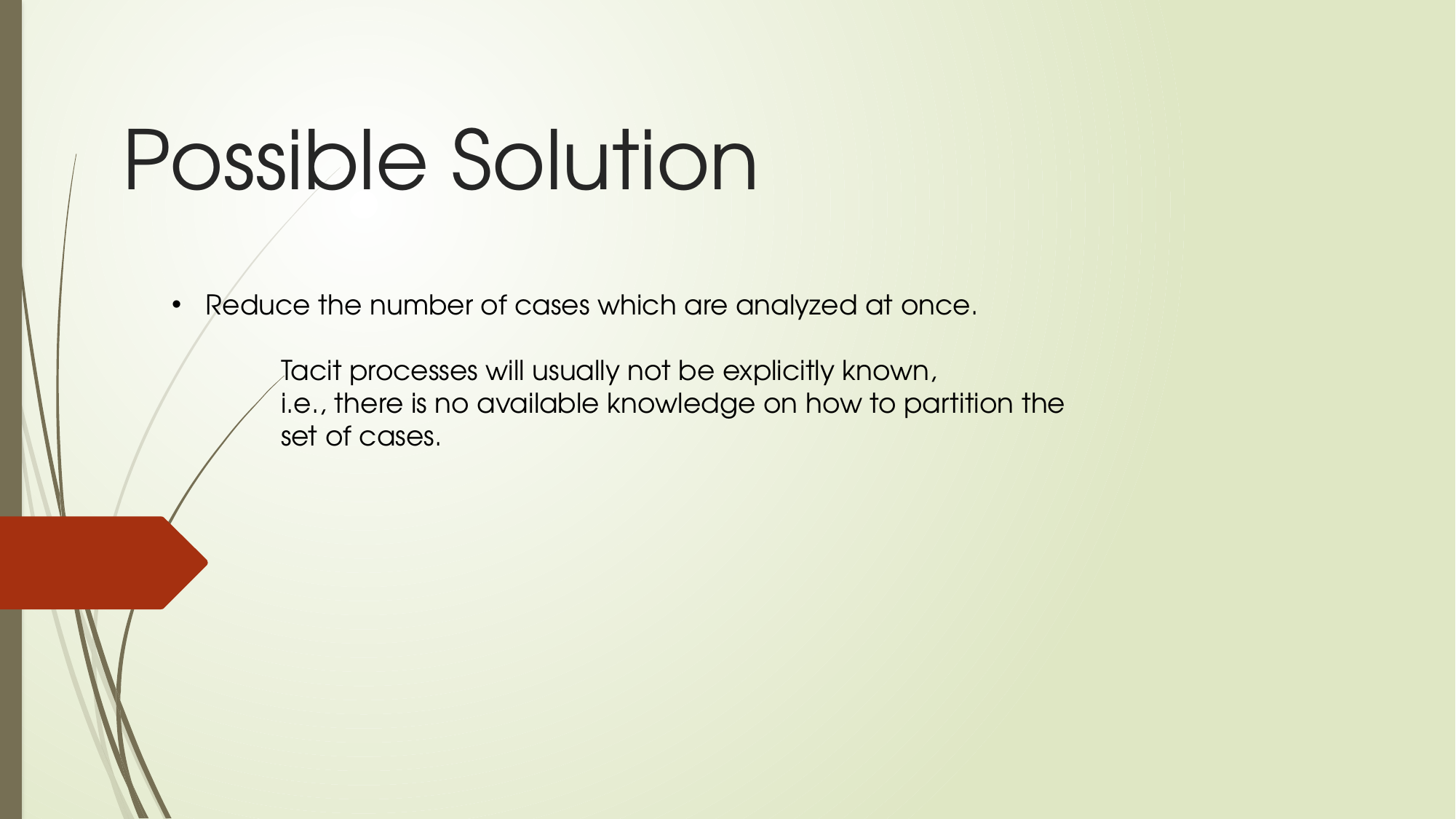

# Possible Solution
Reduce the number of cases which are analyzed at once.

Tacit processes will usually not be explicitly known,
i.e., there is no available knowledge on how to partition the set of cases.